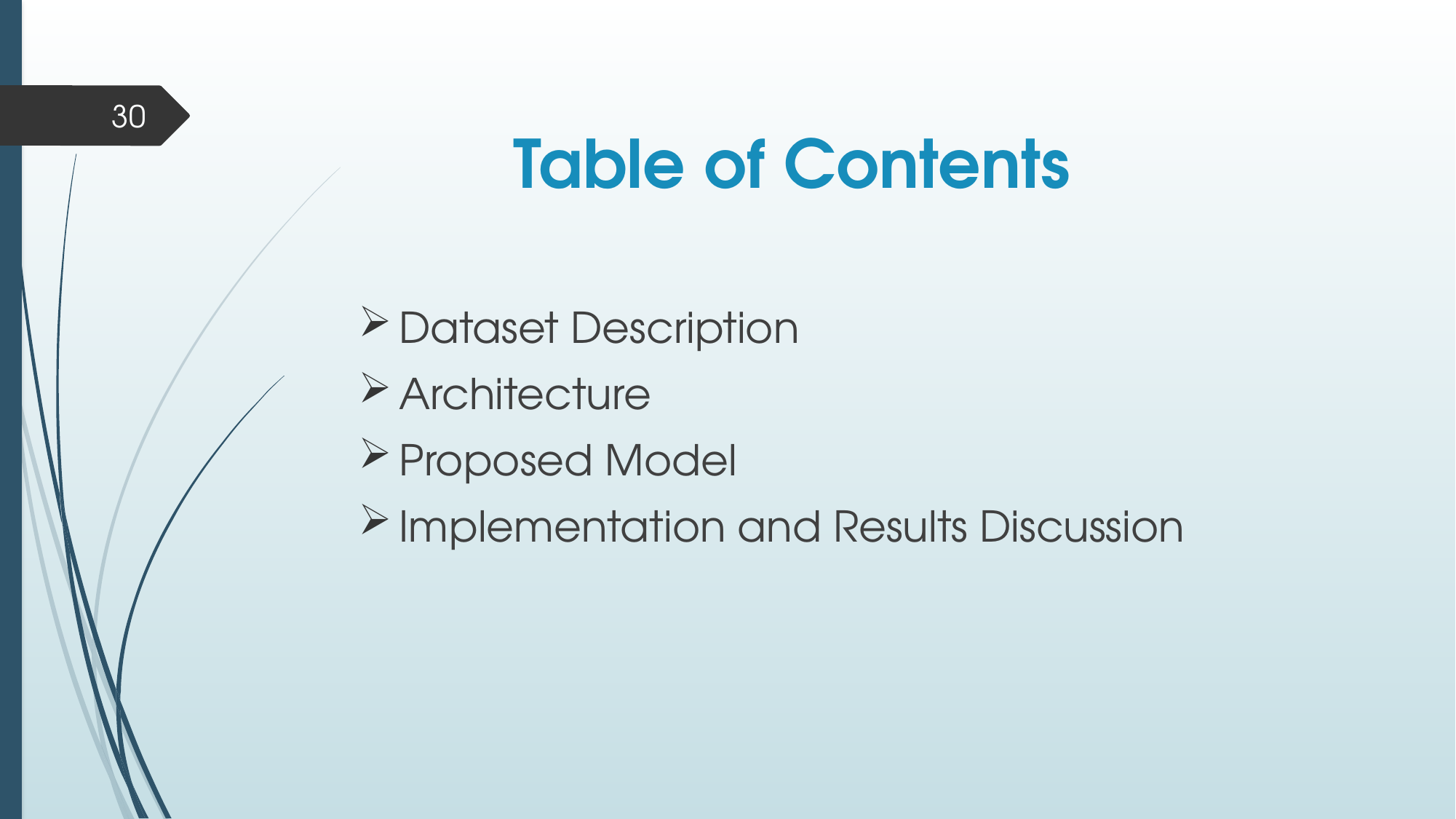

30
# Table of Contents
Dataset Description
Architecture
Proposed Model
Implementation and Results Discussion